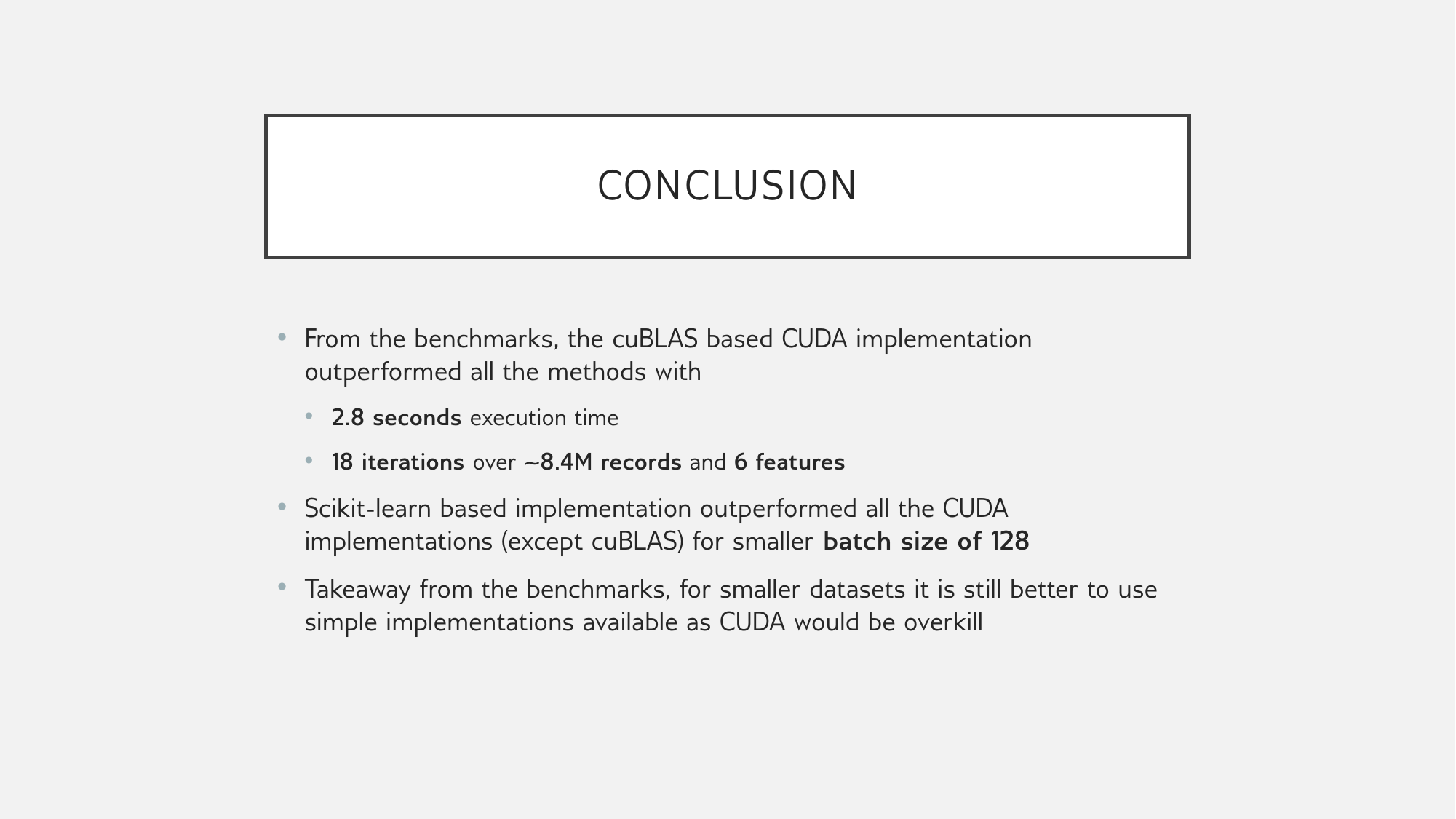

# Conclusion
From the benchmarks, the cuBLAS based CUDA implementation outperformed all the methods with
2.8 seconds execution time
18 iterations over ~8.4M records and 6 features
Scikit-learn based implementation outperformed all the CUDA implementations (except cuBLAS) for smaller batch size of 128
Takeaway from the benchmarks, for smaller datasets it is still better to use simple implementations available as CUDA would be overkill